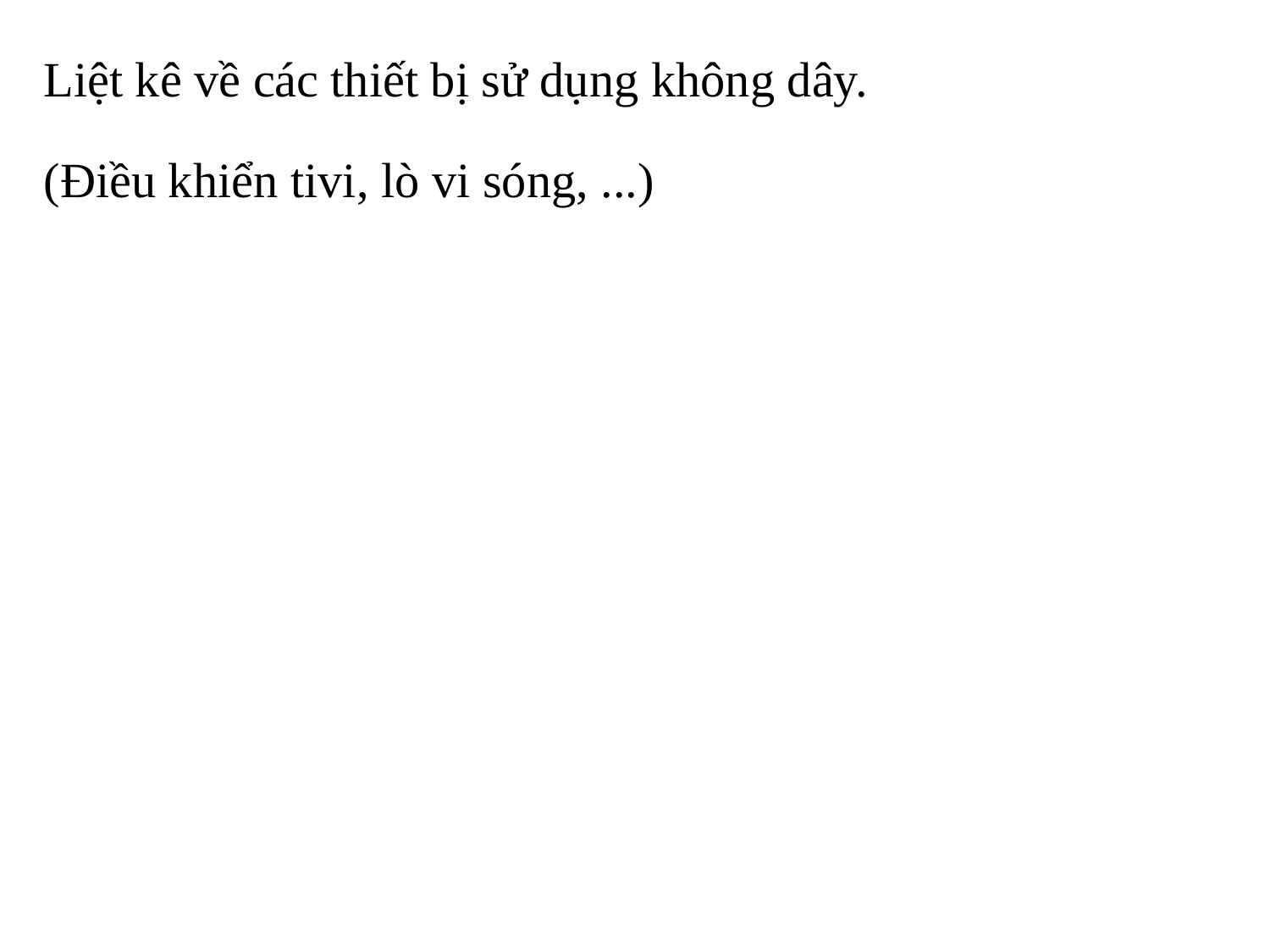

Liệt kê về các thiết bị sử dụng không dây.
(Điều khiển tivi, lò vi sóng, ...)